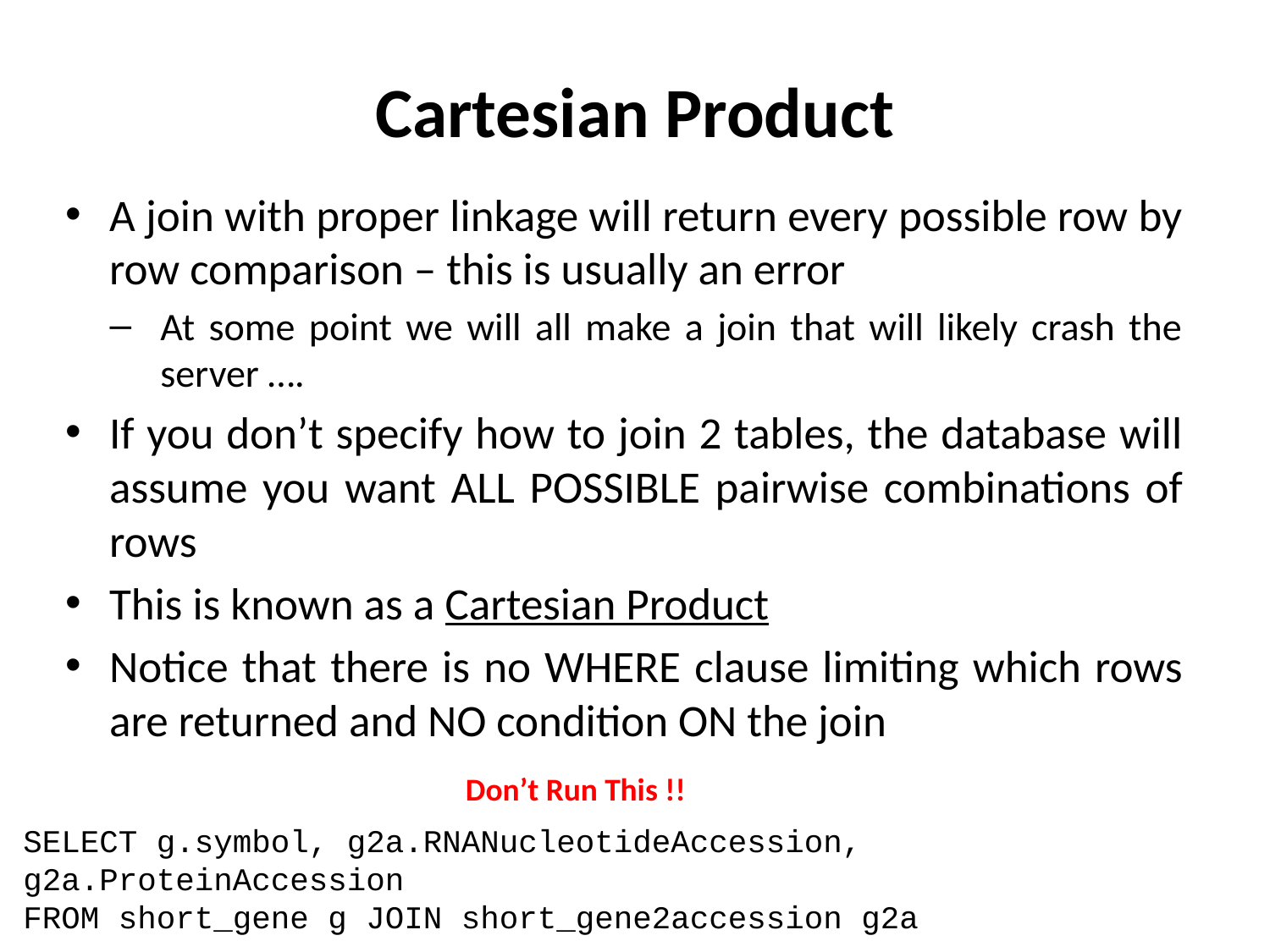

# Cartesian Product
A join with proper linkage will return every possible row by row comparison – this is usually an error
At some point we will all make a join that will likely crash the server ….
If you don’t specify how to join 2 tables, the database will assume you want ALL POSSIBLE pairwise combinations of rows
This is known as a Cartesian Product
Notice that there is no WHERE clause limiting which rows are returned and NO condition ON the join
Don’t Run This !!
SELECT g.symbol, g2a.RNANucleotideAccession, g2a.ProteinAccession
FROM short_gene g JOIN short_gene2accession g2a